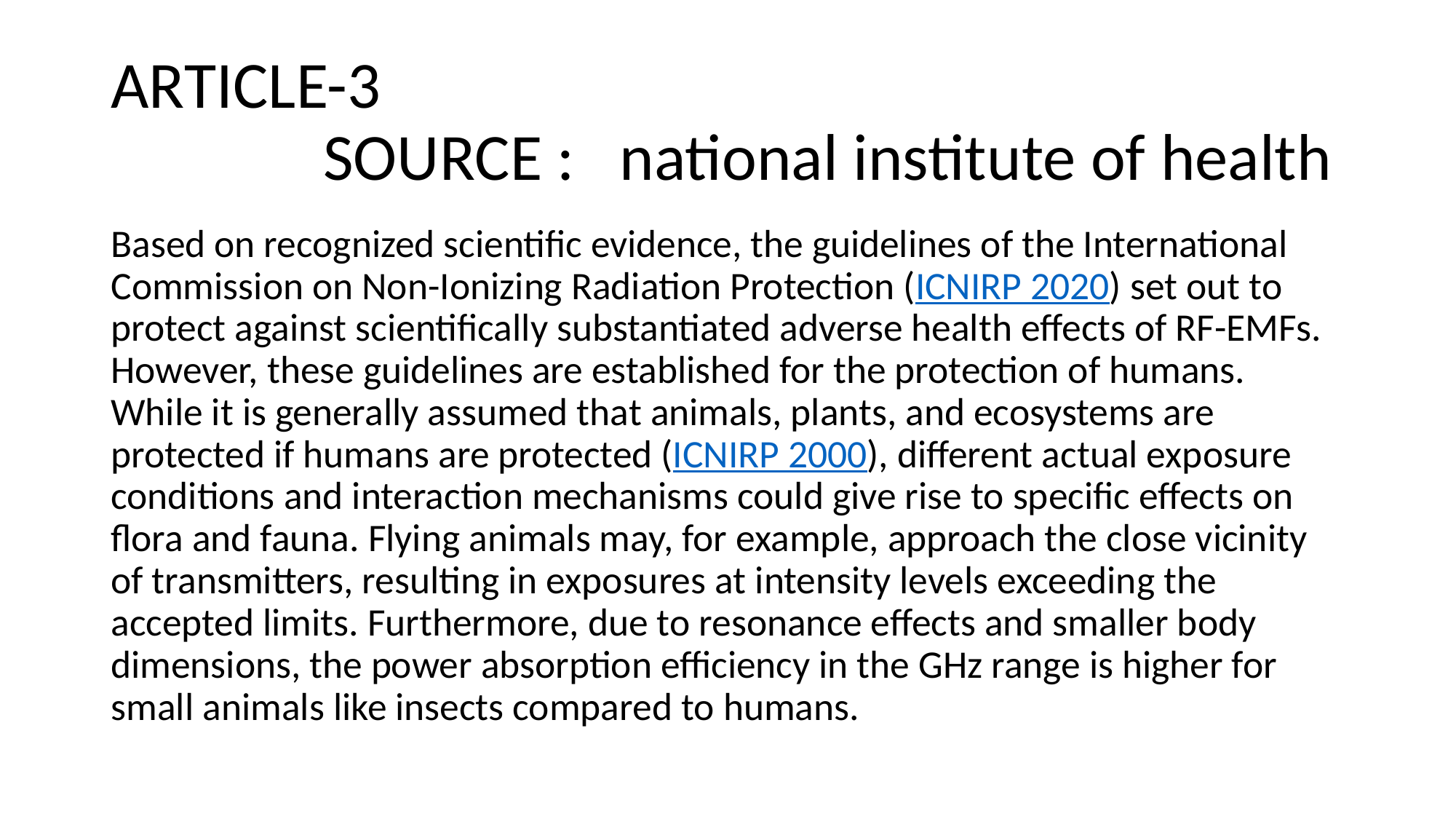

# ARTICLE-3 SOURCE :   national institute of health
Based on recognized scientific evidence, the guidelines of the International Commission on Non-Ionizing Radiation Protection (ICNIRP 2020) set out to protect against scientifically substantiated adverse health effects of RF-EMFs. However, these guidelines are established for the protection of humans. While it is generally assumed that animals, plants, and ecosystems are protected if humans are protected (ICNIRP 2000), different actual exposure conditions and interaction mechanisms could give rise to specific effects on flora and fauna. Flying animals may, for example, approach the close vicinity of transmitters, resulting in exposures at intensity levels exceeding the accepted limits. Furthermore, due to resonance effects and smaller body dimensions, the power absorption efficiency in the GHz range is higher for small animals like insects compared to humans.